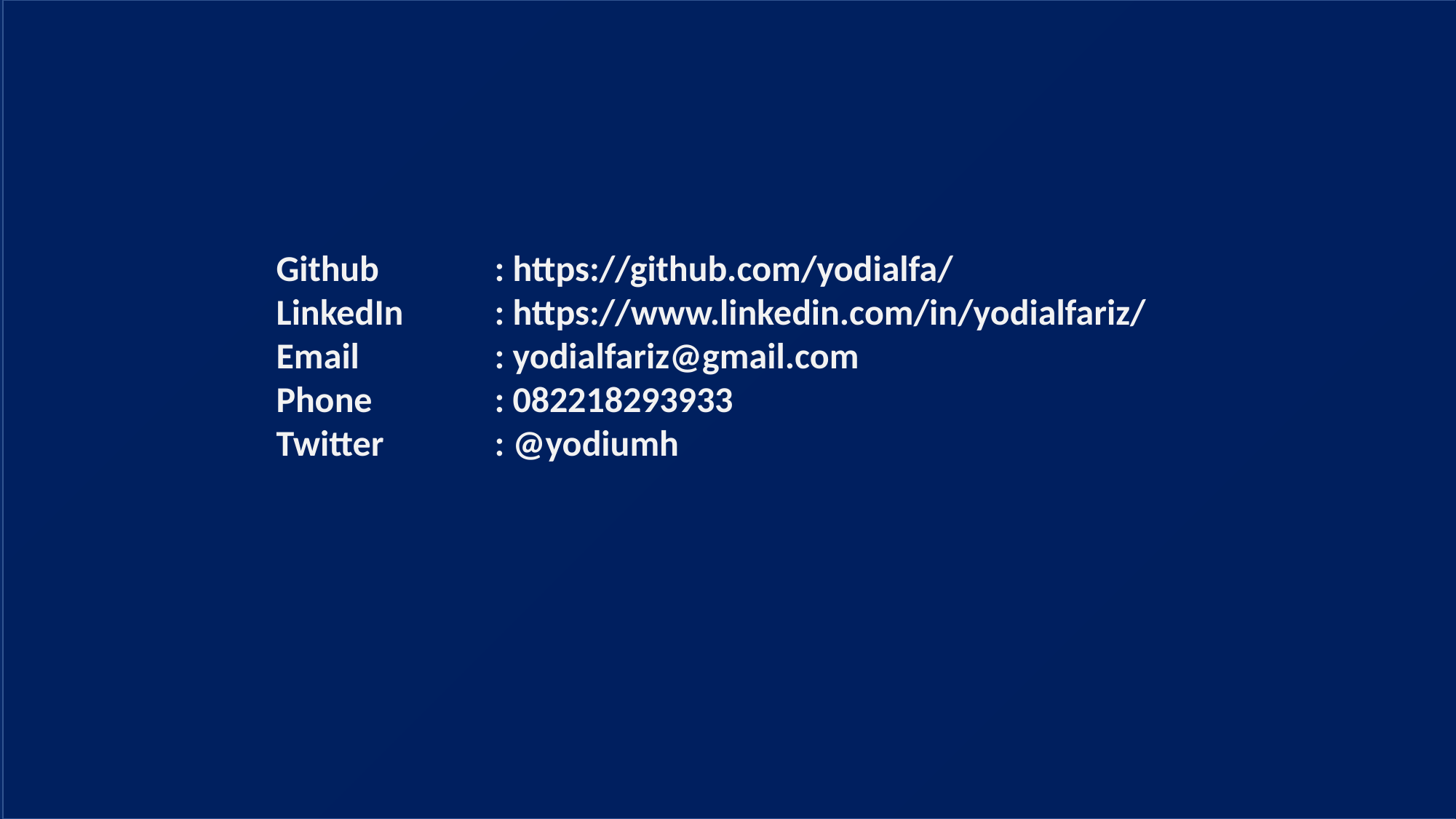

Github 	: https://github.com/yodialfa/
LinkedIn 	: https://www.linkedin.com/in/yodialfariz/
Email 		: yodialfariz@gmail.com
Phone 		: 082218293933
Twitter 	: @yodiumh